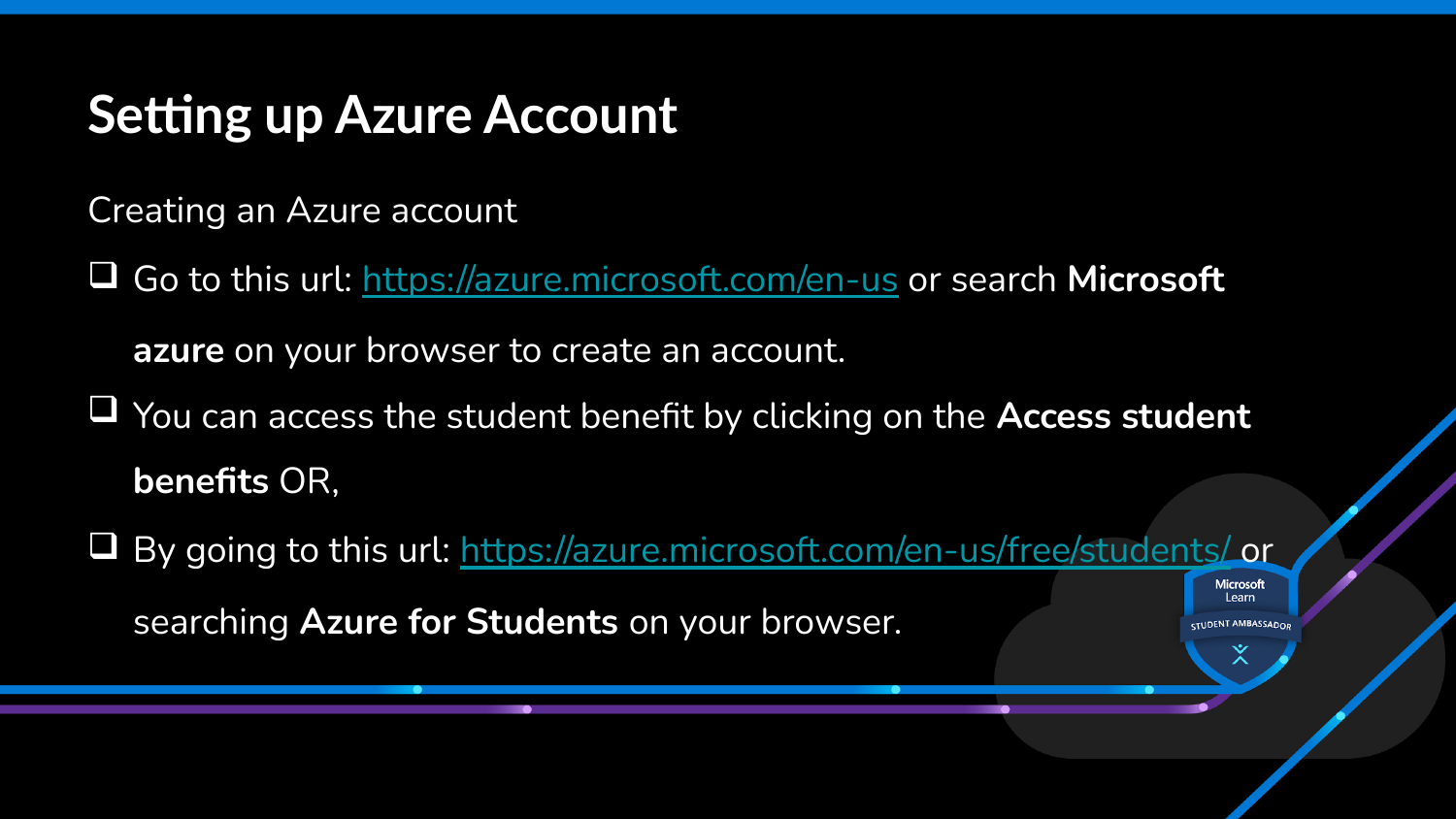

Setting up Azure Account
Creating an Azure account
Go to this url: https://azure.microsoft.com/en-us or search Microsoft azure on your browser to create an account.
You can access the student benefit by clicking on the Access student benefits OR,
By going to this url: https://azure.microsoft.com/en-us/free/students/ or searching Azure for Students on your browser.